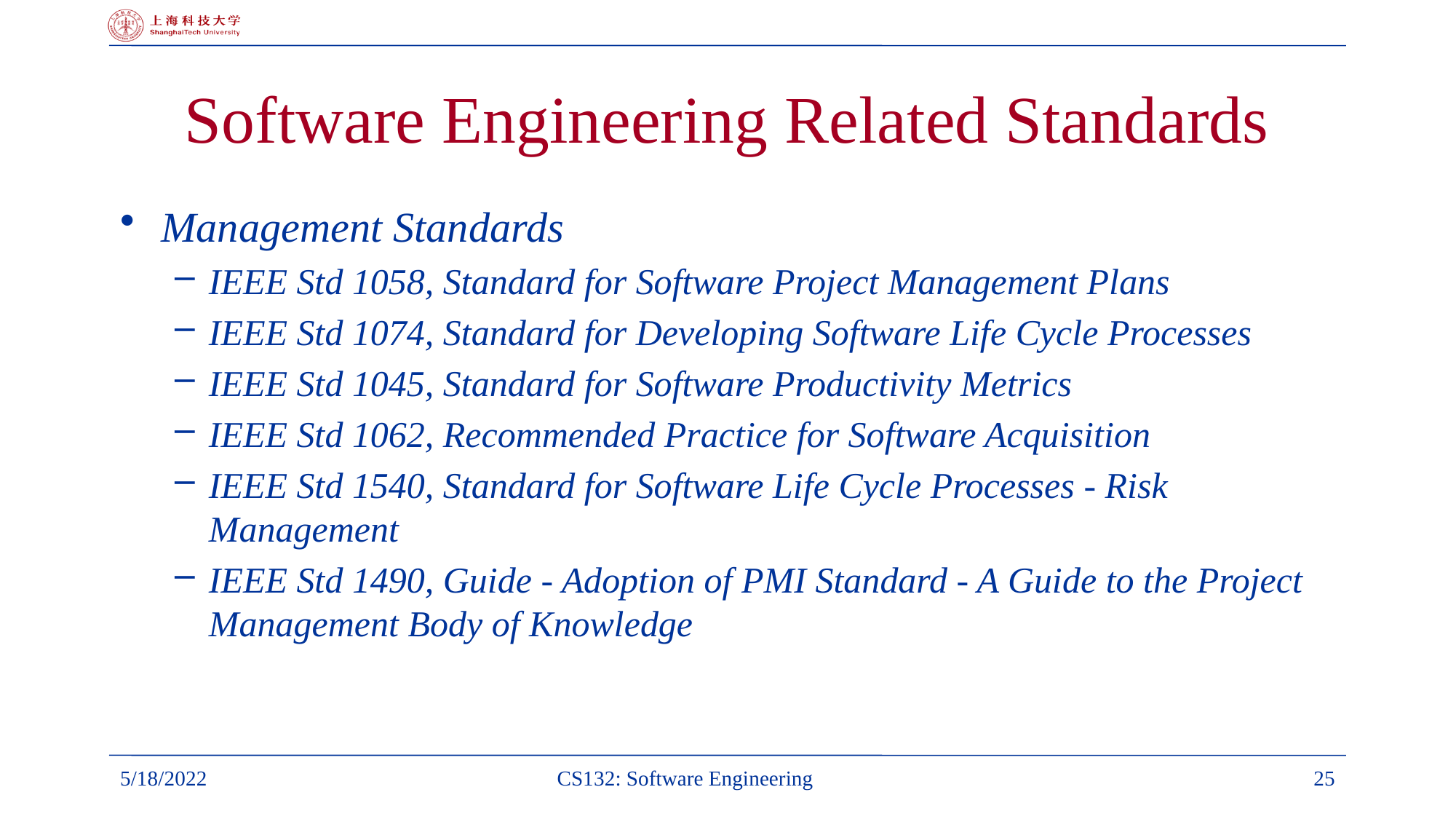

# Software Engineering Related Standards
Management Standards
IEEE Std 1058, Standard for Software Project Management Plans
IEEE Std 1074, Standard for Developing Software Life Cycle Processes
IEEE Std 1045, Standard for Software Productivity Metrics
IEEE Std 1062, Recommended Practice for Software Acquisition
IEEE Std 1540, Standard for Software Life Cycle Processes - Risk Management
IEEE Std 1490, Guide - Adoption of PMI Standard - A Guide to the Project Management Body of Knowledge
5/18/2022
CS132: Software Engineering
25